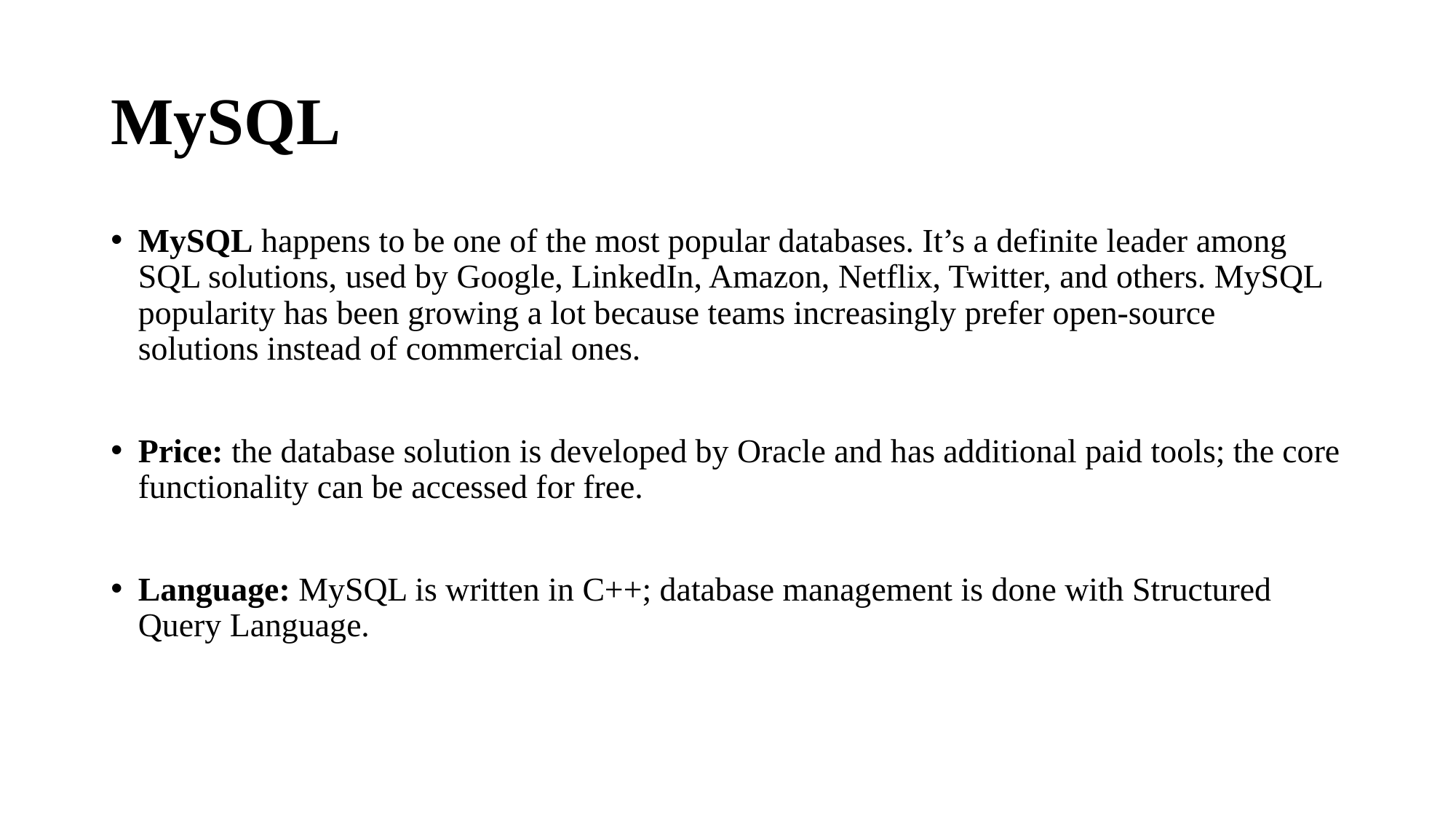

# MySQL
MySQL happens to be one of the most popular databases. It’s a definite leader among SQL solutions, used by Google, LinkedIn, Amazon, Netflix, Twitter, and others. MySQL popularity has been growing a lot because teams increasingly prefer open-source solutions instead of commercial ones.

Price: the database solution is developed by Oracle and has additional paid tools; the core functionality can be accessed for free.

Language: MySQL is written in C++; database management is done with Structured Query Language.